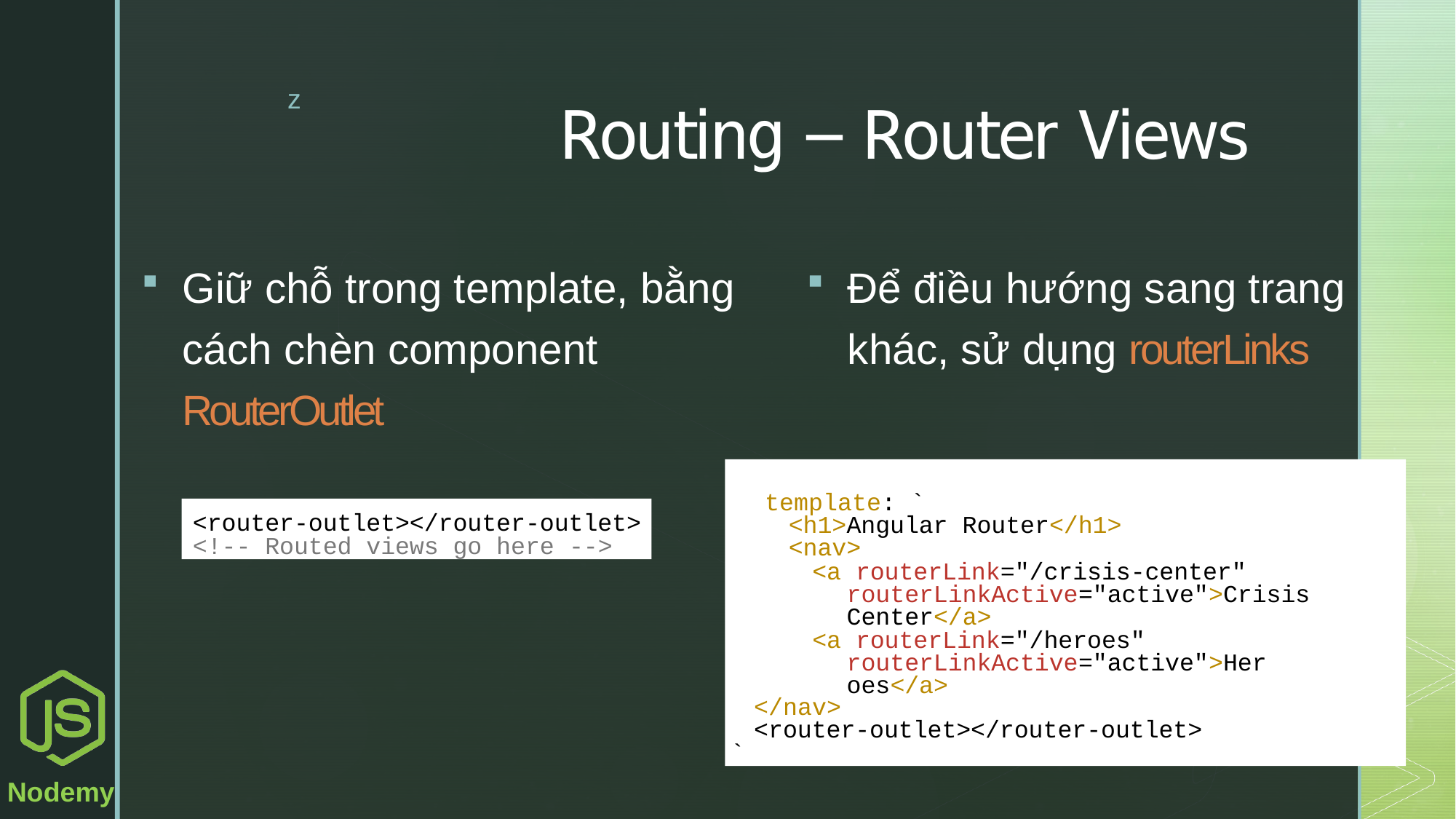

# Routing – Router Views
Để điều hướng sang trang khác, sử dụng routerLinks
Giữ chỗ trong template, bằng cách chèn component RouterOutlet

template: `
<h1>Angular Router</h1>
<nav>
<a routerLink="/crisis-center"  routerLinkActive="active">Crisis Center</a>
<a routerLink="/heroes"  routerLinkActive="active">Heroes</a>
</nav>
<router-outlet></router-outlet>
`
<router-outlet></router-outlet>
<!-- Routed views go here -->